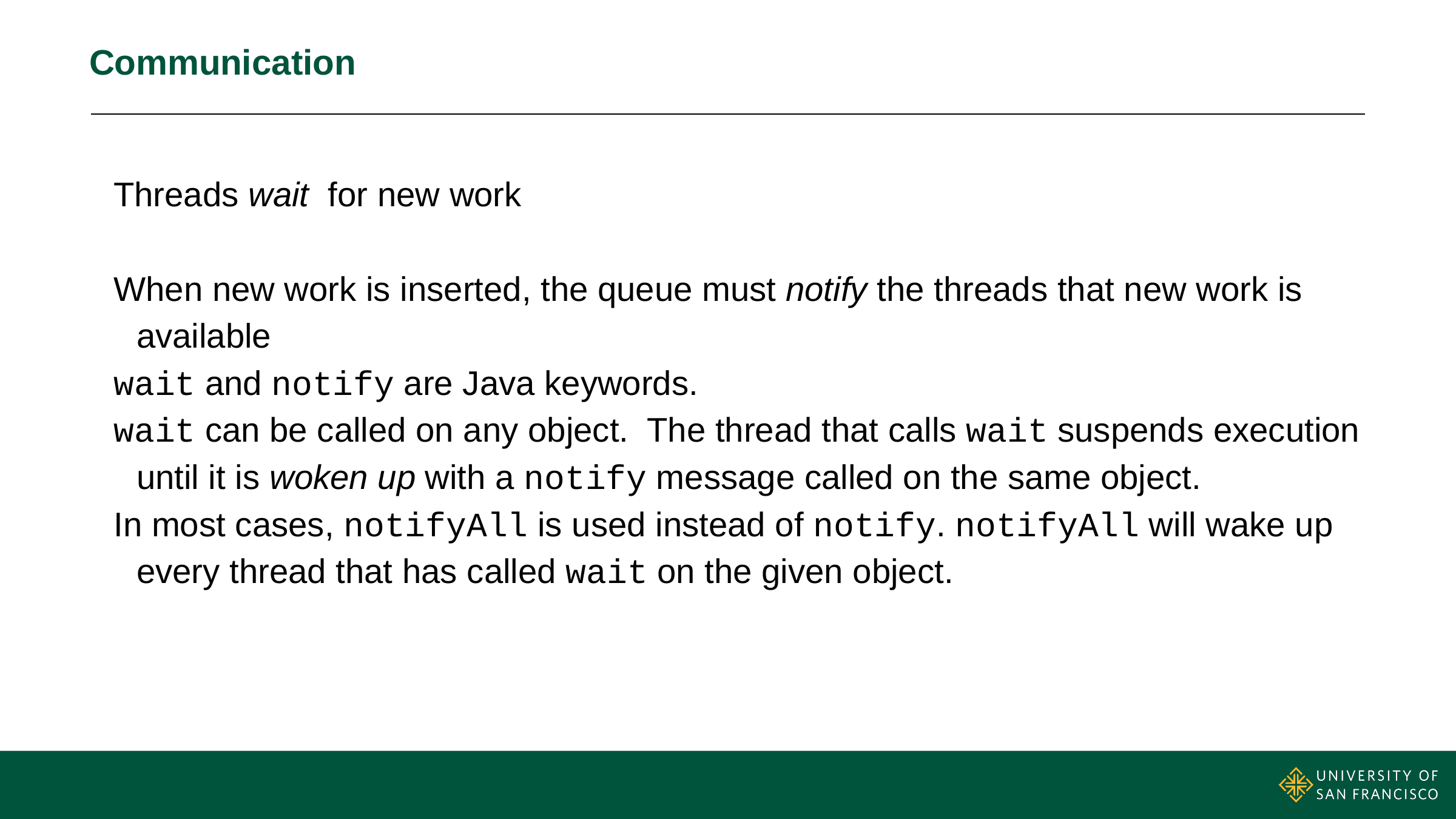

# Communication
Threads wait  for new work

When new work is inserted, the queue must notify the threads that new work is available
wait and notify are Java keywords.
wait can be called on any object.  The thread that calls wait suspends execution until it is woken up with a notify message called on the same object.
In most cases, notifyAll is used instead of notify. notifyAll will wake up every thread that has called wait on the given object.